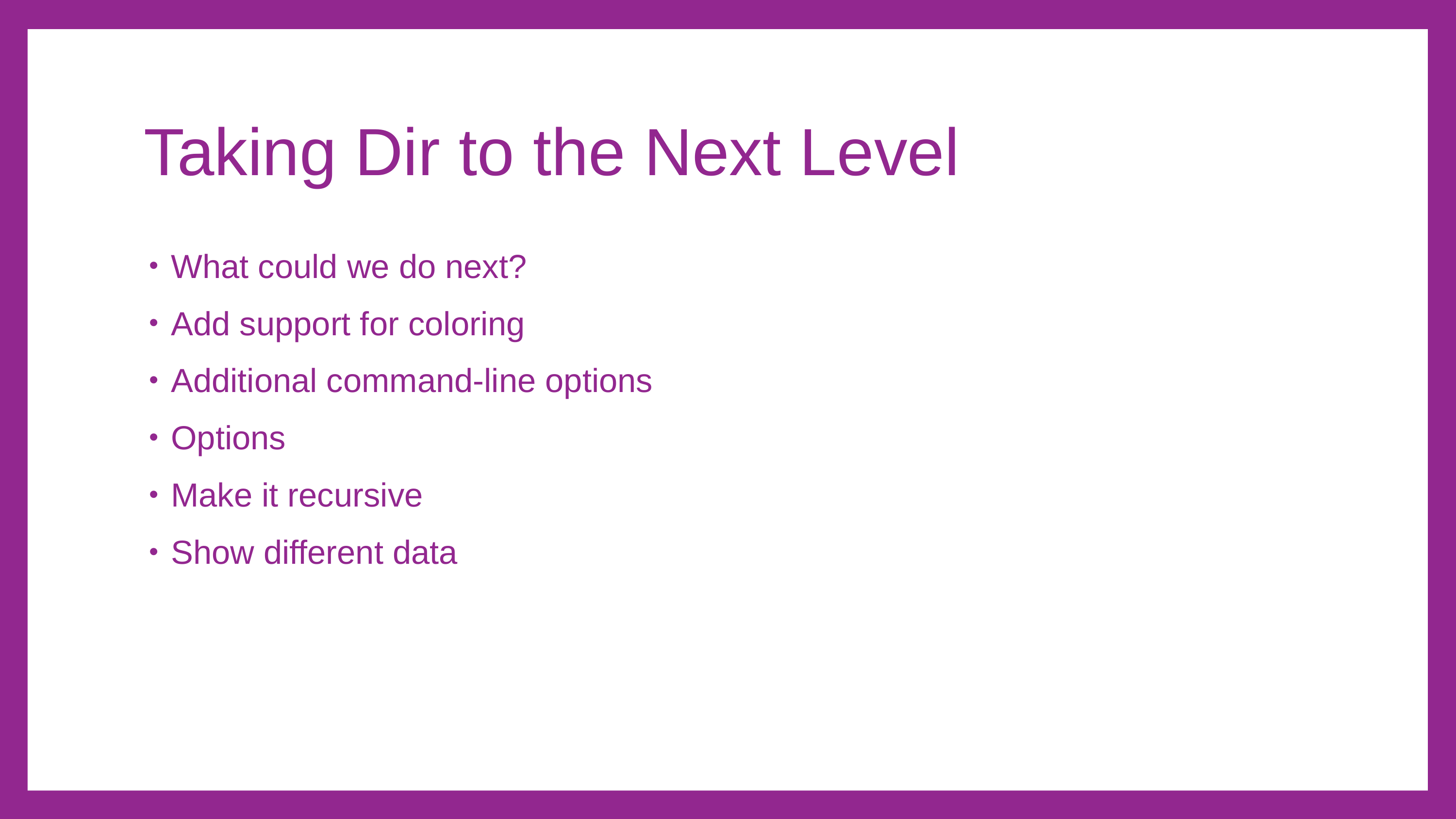

# Taking Dir to the Next Level
What could we do next?
Add support for coloring
Additional command-line options
Options
Make it recursive
Show different data